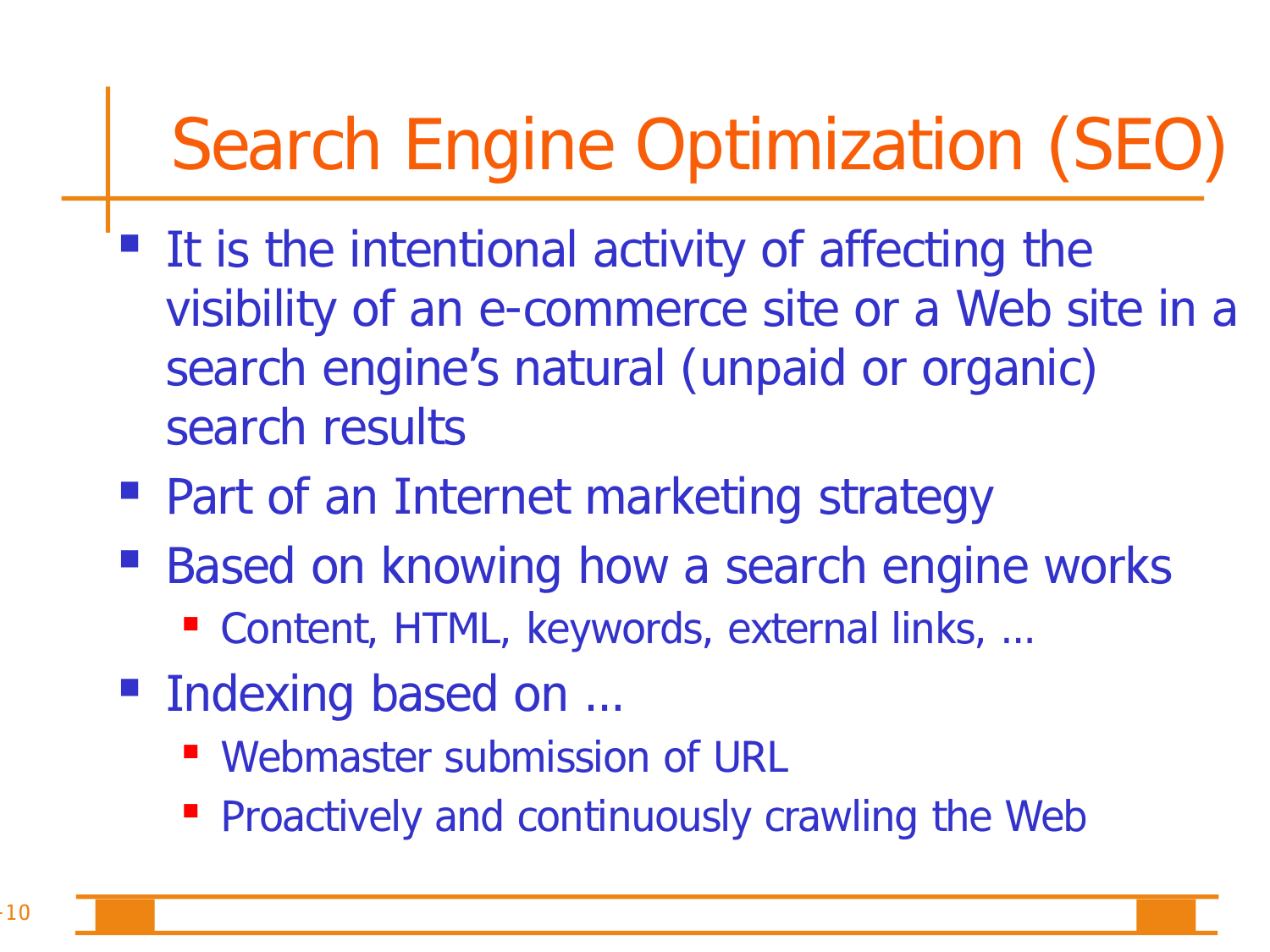

# Search Engine Optimization (SEO)
It is the intentional activity of affecting the visibility of an e-commerce site or a Web site in a search engine’s natural (unpaid or organic) search results
Part of an Internet marketing strategy
Based on knowing how a search engine works
Content, HTML, keywords, external links, …
Indexing based on …
Webmaster submission of URL
Proactively and continuously crawling the Web